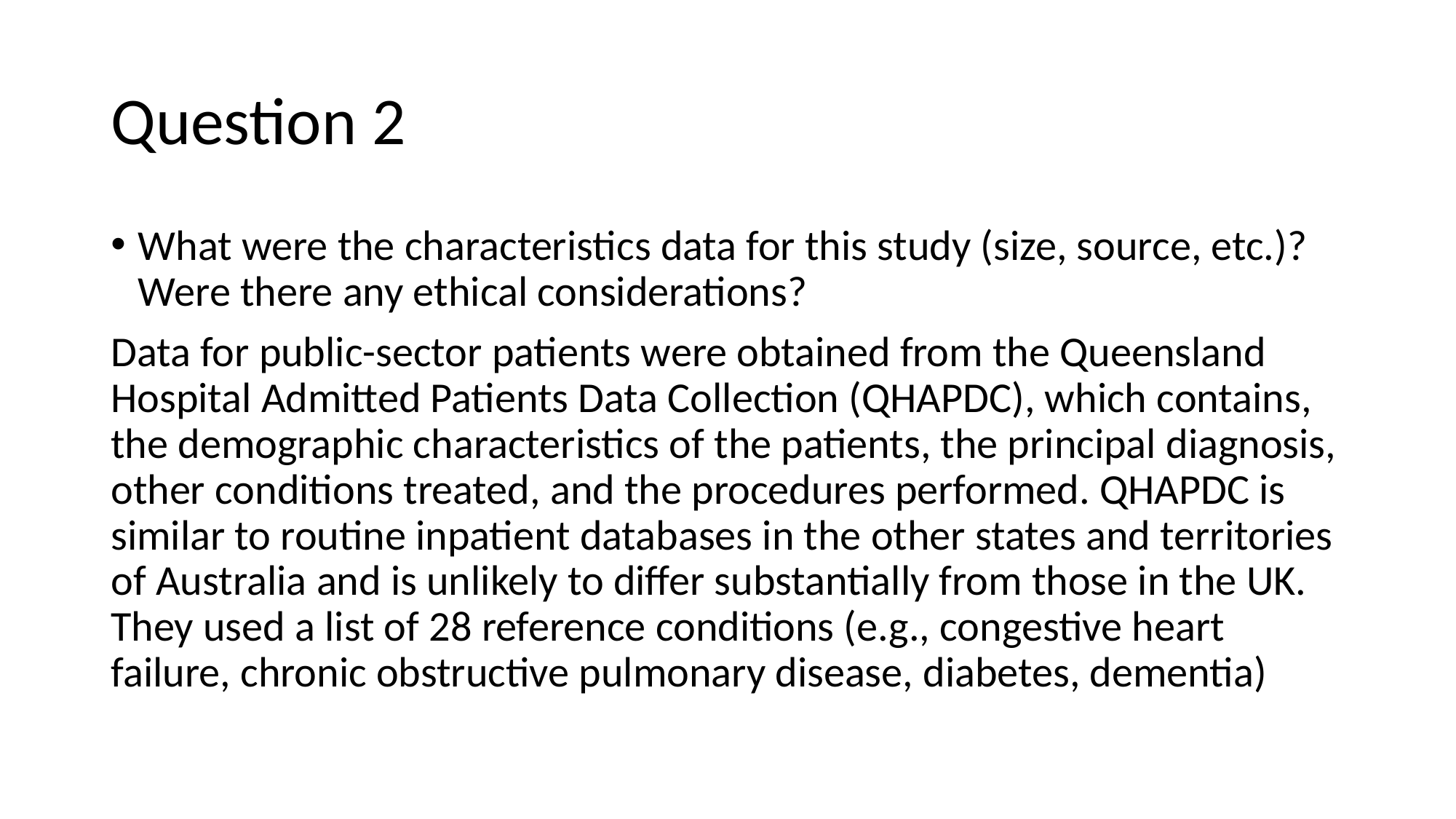

# Question 2
What were the characteristics data for this study (size, source, etc.)?  Were there any ethical considerations?
Data for public-sector patients were obtained from the Queensland Hospital Admitted Patients Data Collection (QHAPDC), which contains, the demographic characteristics of the patients, the principal diagnosis, other conditions treated, and the procedures performed. QHAPDC is similar to routine inpatient databases in the other states and territories of Australia and is unlikely to differ substantially from those in the UK. They used a list of 28 reference conditions (e.g., congestive heart failure, chronic obstructive pulmonary disease, diabetes, dementia)